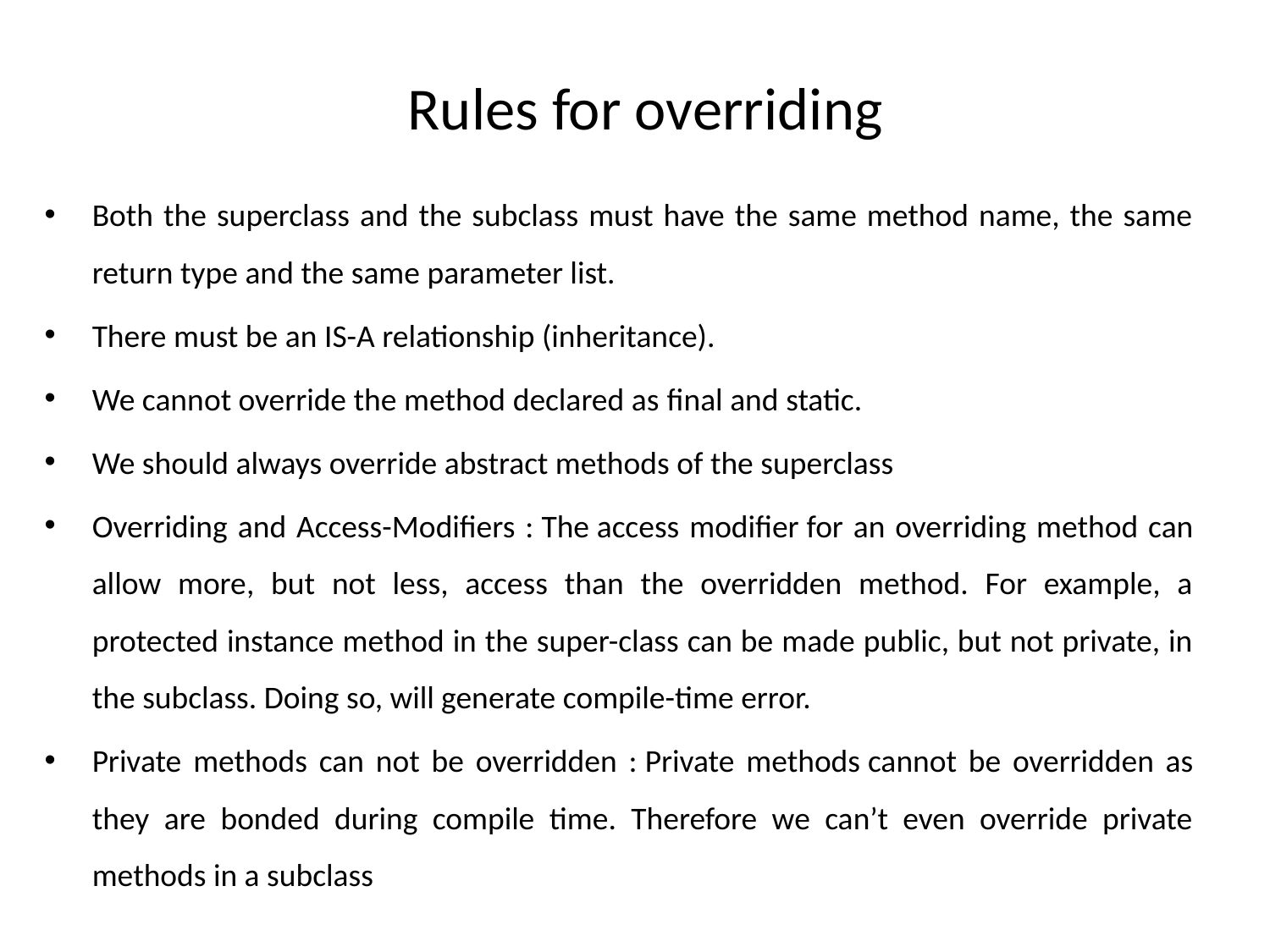

# Rules for overriding
Both the superclass and the subclass must have the same method name, the same return type and the same parameter list.
There must be an IS-A relationship (inheritance).
We cannot override the method declared as final and static.
We should always override abstract methods of the superclass
Overriding and Access-Modifiers : The access modifier for an overriding method can allow more, but not less, access than the overridden method. For example, a protected instance method in the super-class can be made public, but not private, in the subclass. Doing so, will generate compile-time error.
Private methods can not be overridden : Private methods cannot be overridden as they are bonded during compile time. Therefore we can’t even override private methods in a subclass